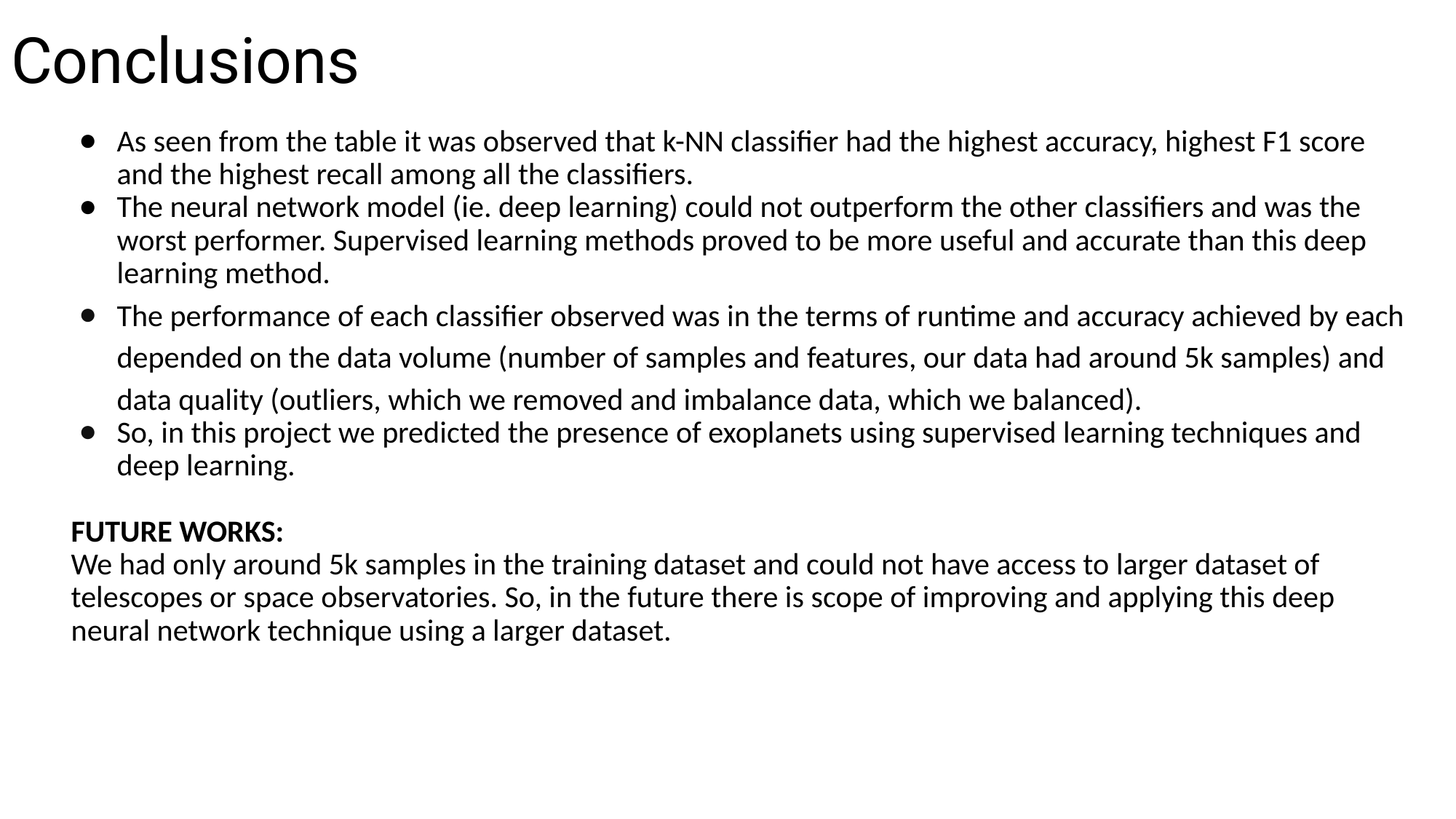

# Conclusions
As seen from the table it was observed that k-NN classifier had the highest accuracy, highest F1 score and the highest recall among all the classifiers.
The neural network model (ie. deep learning) could not outperform the other classifiers and was the worst performer. Supervised learning methods proved to be more useful and accurate than this deep learning method.
The performance of each classifier observed was in the terms of runtime and accuracy achieved by each depended on the data volume (number of samples and features, our data had around 5k samples) and data quality (outliers, which we removed and imbalance data, which we balanced).
So, in this project we predicted the presence of exoplanets using supervised learning techniques and deep learning.

FUTURE WORKS:
We had only around 5k samples in the training dataset and could not have access to larger dataset of telescopes or space observatories. So, in the future there is scope of improving and applying this deep neural network technique using a larger dataset.

The performance of each classifier in terms of runtime and accuracy will depend on the data volume (number of samples and features) and data quality (outliers, imbalanced data).